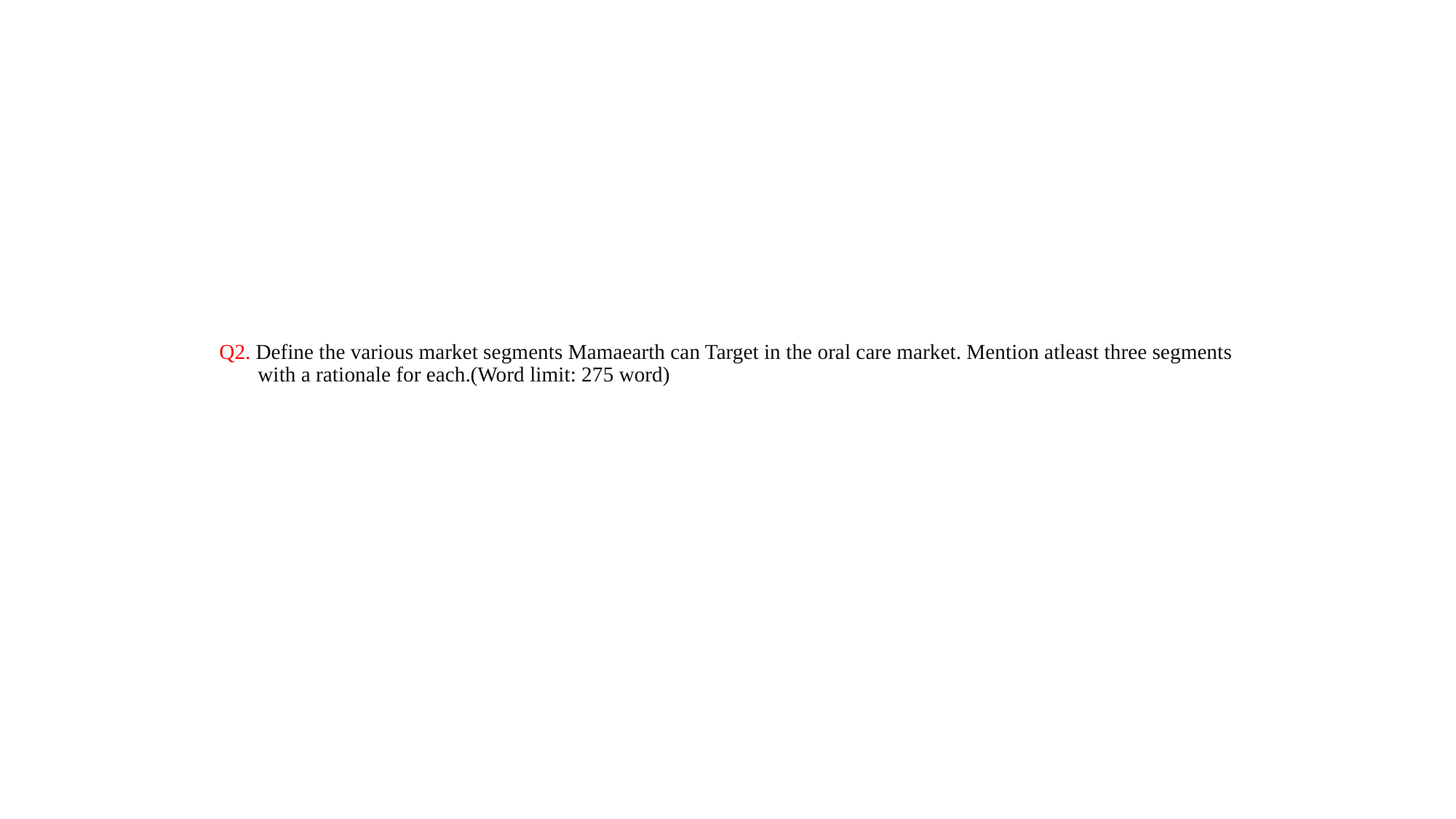

# Q2. Define the various market segments Mamaearth can Target in the oral care market. Mention atleast three segments with a rationale for each.(Word limit: 275 word)